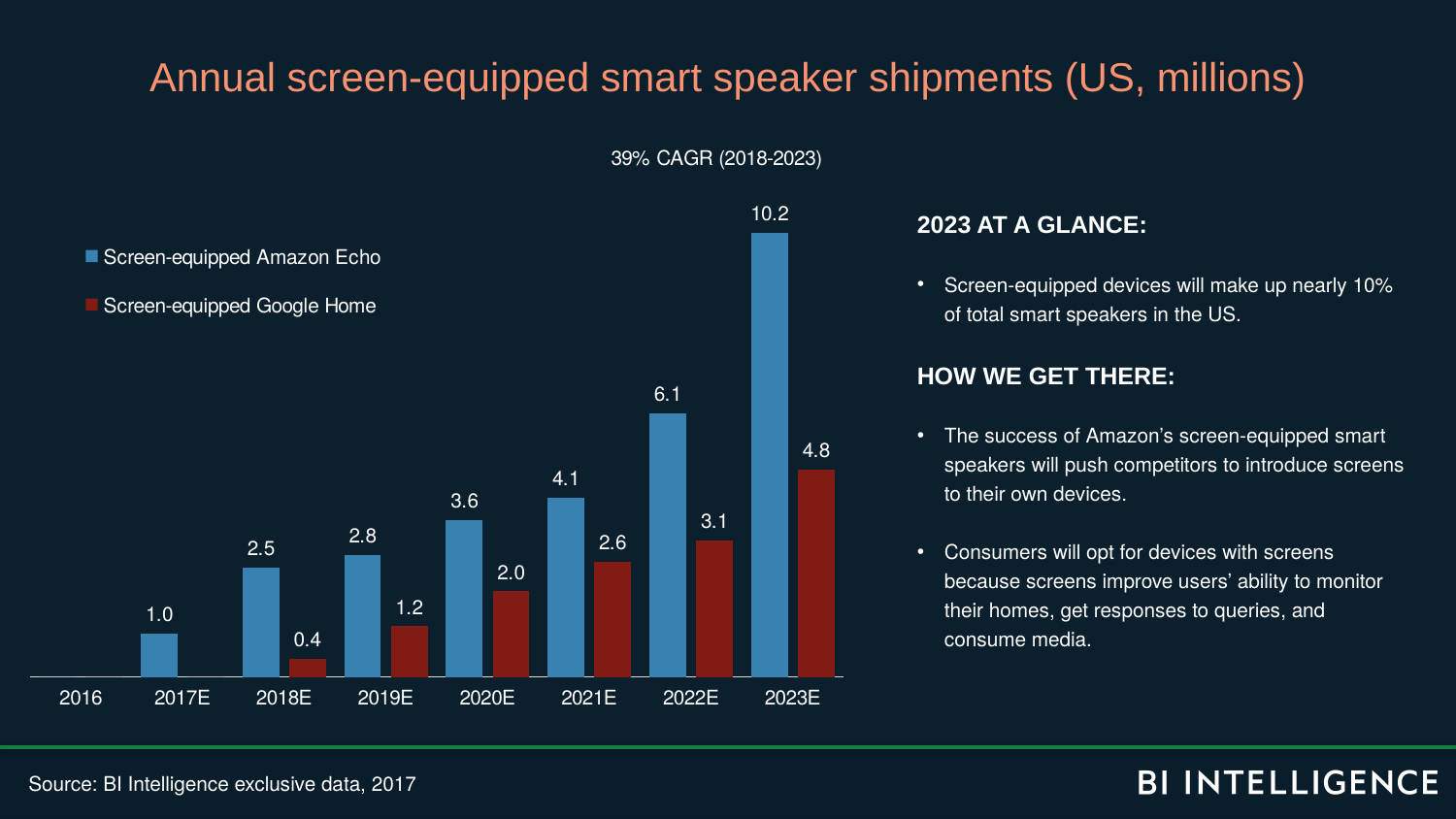

Annual screen-equipped smart speaker shipments (US, millions)

### Chart

| Category | Screen-equipped Amazon Echo | Screen-equipped Google Home |
|---|---|---|
| 2016 | 0.0 | 0.0 |
| 2017E | 1.0 | 0.0 |
| 2018E | 2.512323 | 0.41616 |
| 2019E | 2.7994786875 | 1.160979904886897 |
| 2020E | 3.596067667500001 | 1.968965800465367 |
| 2021E | 4.113674245312494 | 2.644129787633942 |
| 2022E | 6.055084096627495 | 3.136005125064812 |
| 2023E | 10.18865342904749 | 4.756404299176561 |
2023 at a glance:

Screen-equipped devices will make up nearly 10% of total smart speakers in the US.

How we get there:

The success of Amazon’s screen-equipped smart speakers will push competitors to introduce screens to their own devices.
Consumers will opt for devices with screens because screens improve users’ ability to monitor their homes, get responses to queries, and consume media.
Source: BI Intelligence exclusive data, 2017